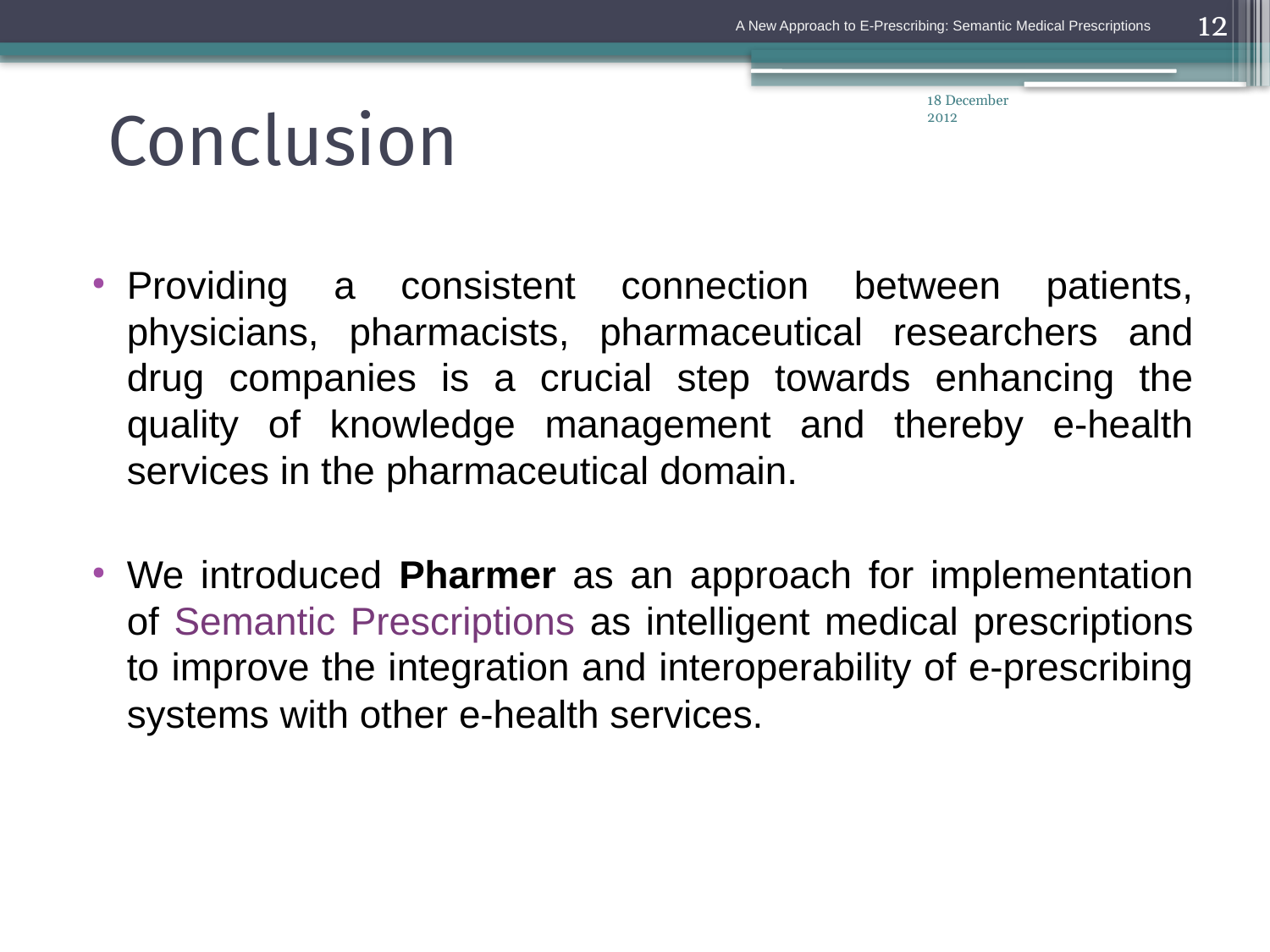

12
A New Approach to E-Prescribing: Semantic Medical Prescriptions
# Conclusion
18 December 2012
Providing a consistent connection between patients, physicians, pharmacists, pharmaceutical researchers and drug companies is a crucial step towards enhancing the quality of knowledge management and thereby e-health services in the pharmaceutical domain.

We introduced Pharmer as an approach for implementation of Semantic Prescriptions as intelligent medical prescriptions to improve the integration and interoperability of e-prescribing systems with other e-health services.